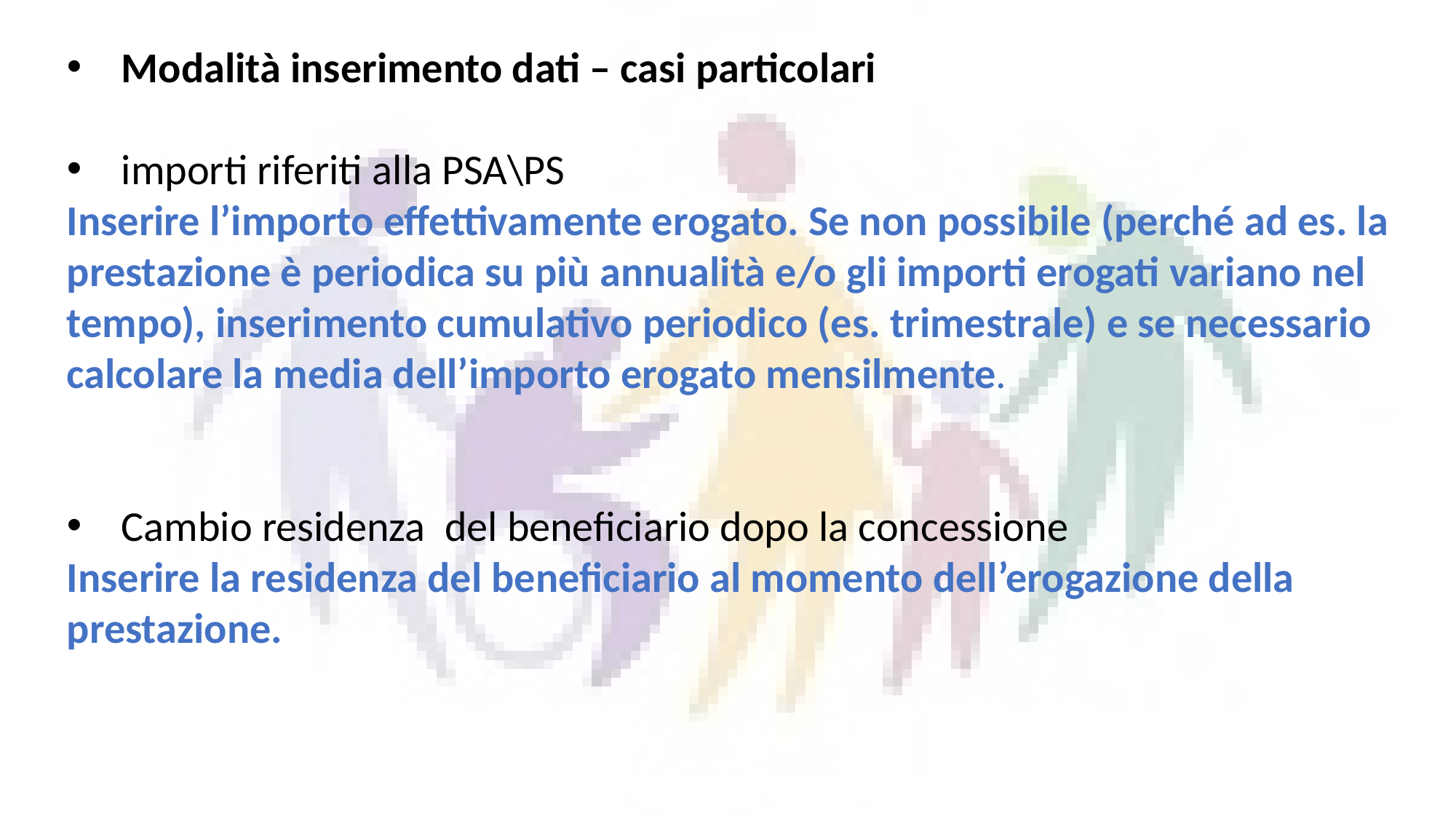

Modalità inserimento dati – casi particolari

importi riferiti alla PSA\PS
Inserire l’importo effettivamente erogato. Se non possibile (perché ad es. la prestazione è periodica su più annualità e/o gli importi erogati variano nel tempo), inserimento cumulativo periodico (es. trimestrale) e se necessario calcolare la media dell’importo erogato mensilmente.

Cambio residenza  del beneficiario dopo la concessione
Inserire la residenza del beneficiario al momento dell’erogazione della prestazione.